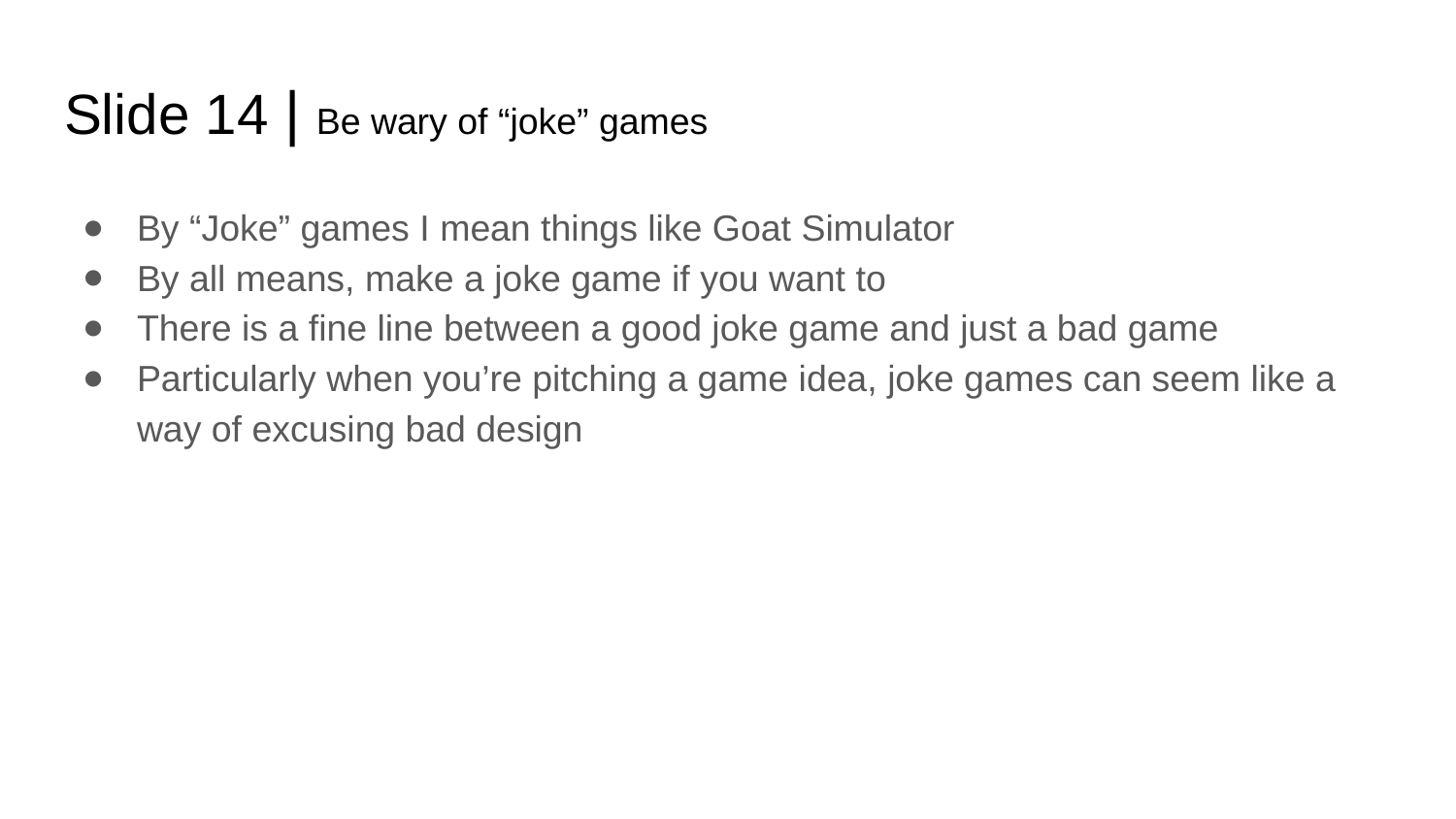

# Slide 14 | Be wary of “joke” games
By “Joke” games I mean things like Goat Simulator
By all means, make a joke game if you want to
There is a fine line between a good joke game and just a bad game
Particularly when you’re pitching a game idea, joke games can seem like a way of excusing bad design